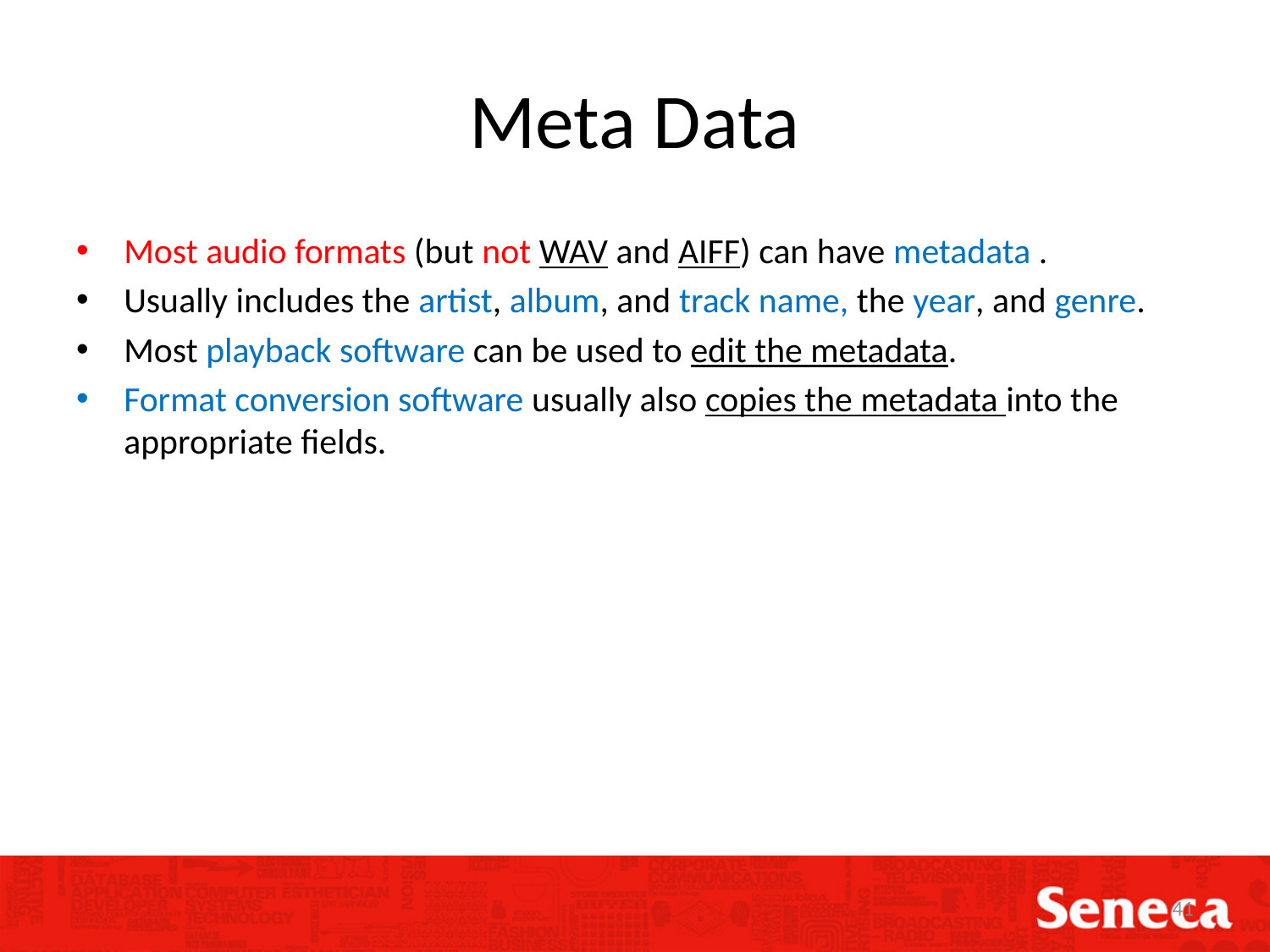

# Meta Data
Most audio formats (but not WAV and AIFF) can have metadata .
Usually includes the artist, album, and track name, the year, and genre.
Most playback software can be used to edit the metadata.
Format conversion software usually also copies the metadata into the appropriate fields.

41